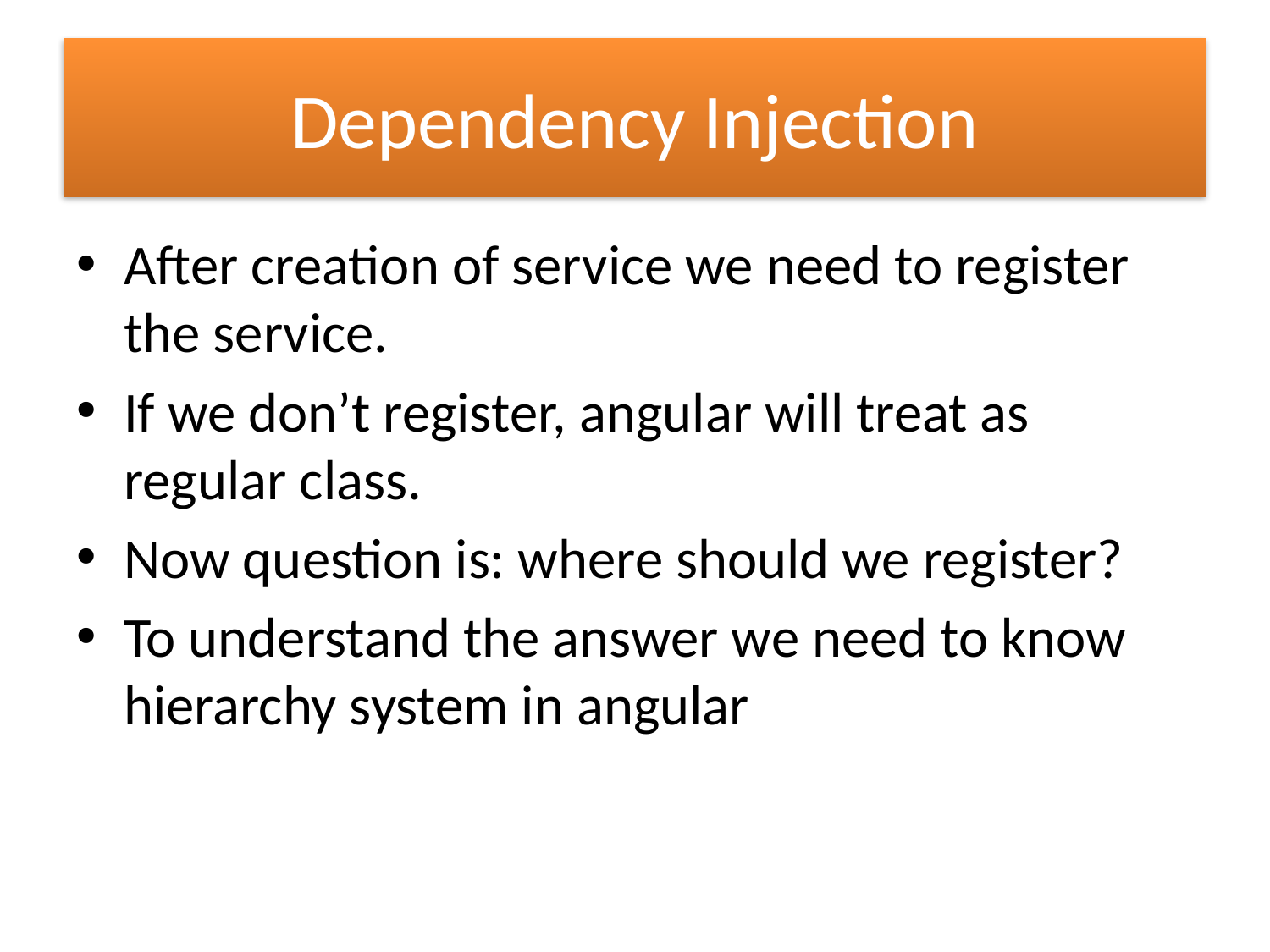

# Dependency Injection
After creation of service we need to register the service.
If we don’t register, angular will treat as regular class.
Now question is: where should we register?
To understand the answer we need to know hierarchy system in angular